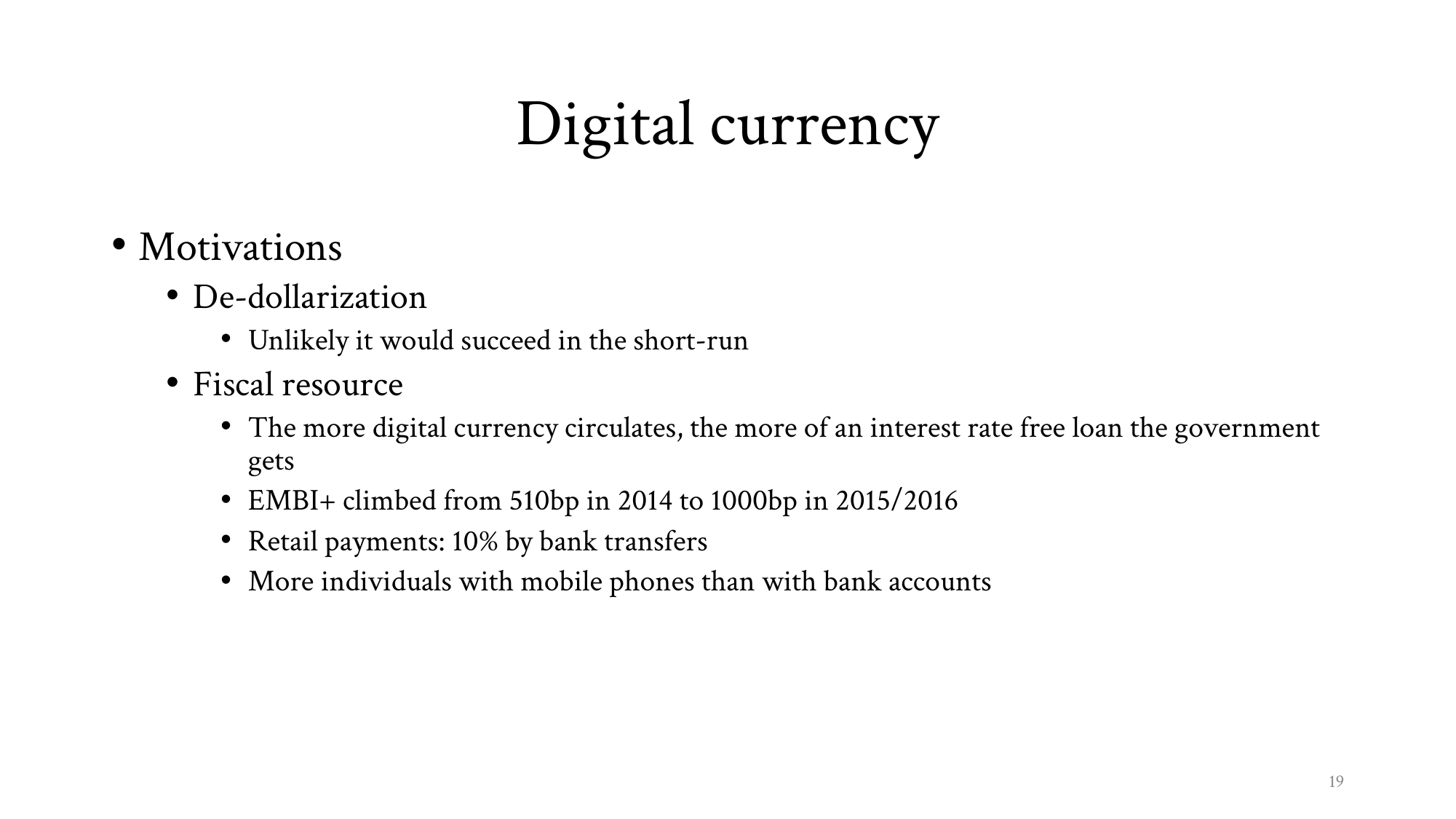

# Digital currency
Motivations
De-dollarization
Unlikely it would succeed in the short-run
Fiscal resource
The more digital currency circulates, the more of an interest rate free loan the government gets
EMBI+ climbed from 510bp in 2014 to 1000bp in 2015/2016
Retail payments: 10% by bank transfers
More individuals with mobile phones than with bank accounts

19